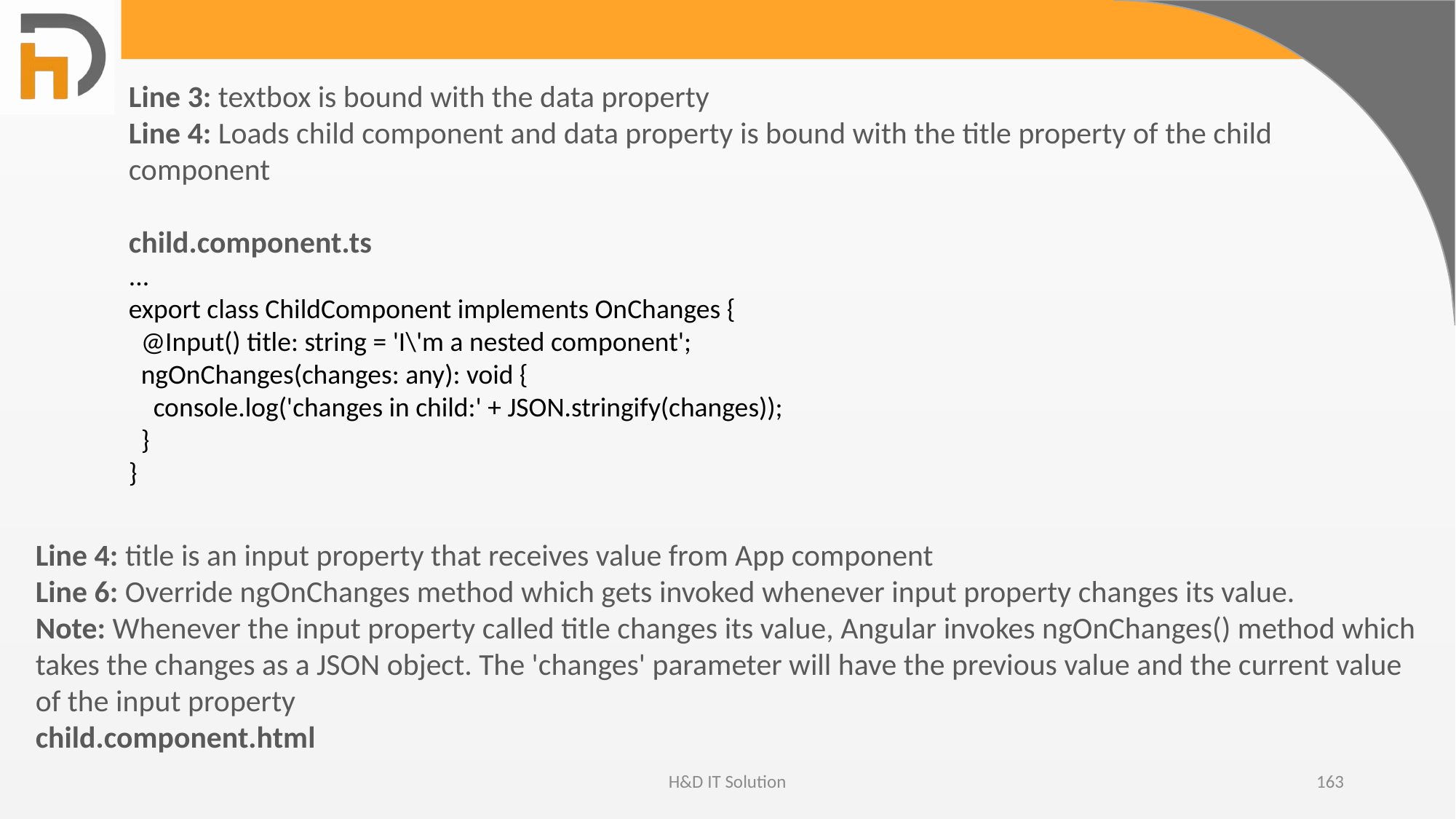

Line 3: textbox is bound with the data property
Line 4: Loads child component and data property is bound with the title property of the child component

child.component.ts
...
export class ChildComponent implements OnChanges {
  @Input() title: string = 'I\'m a nested component';
  ngOnChanges(changes: any): void {
    console.log('changes in child:' + JSON.stringify(changes));
  }
}
Line 4: title is an input property that receives value from App component
Line 6: Override ngOnChanges method which gets invoked whenever input property changes its value.
Note: Whenever the input property called title changes its value, Angular invokes ngOnChanges() method which takes the changes as a JSON object. The 'changes' parameter will have the previous value and the current value of the input property
child.component.html
H&D IT Solution
163